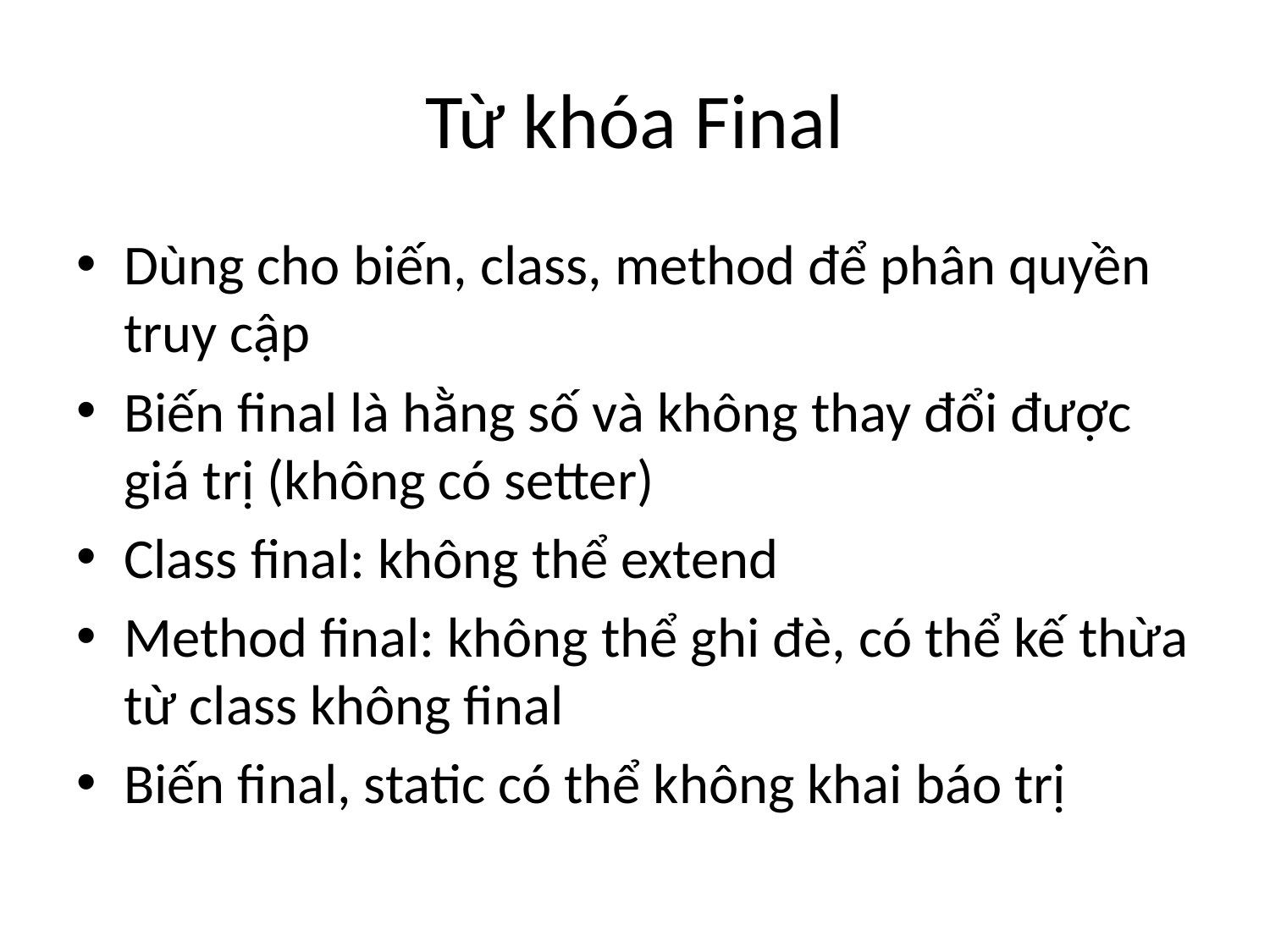

# Từ khóa Final
Dùng cho biến, class, method để phân quyền truy cập
Biến final là hằng số và không thay đổi được giá trị (không có setter)
Class final: không thể extend
Method final: không thể ghi đè, có thể kế thừa từ class không final
Biến final, static có thể không khai báo trị